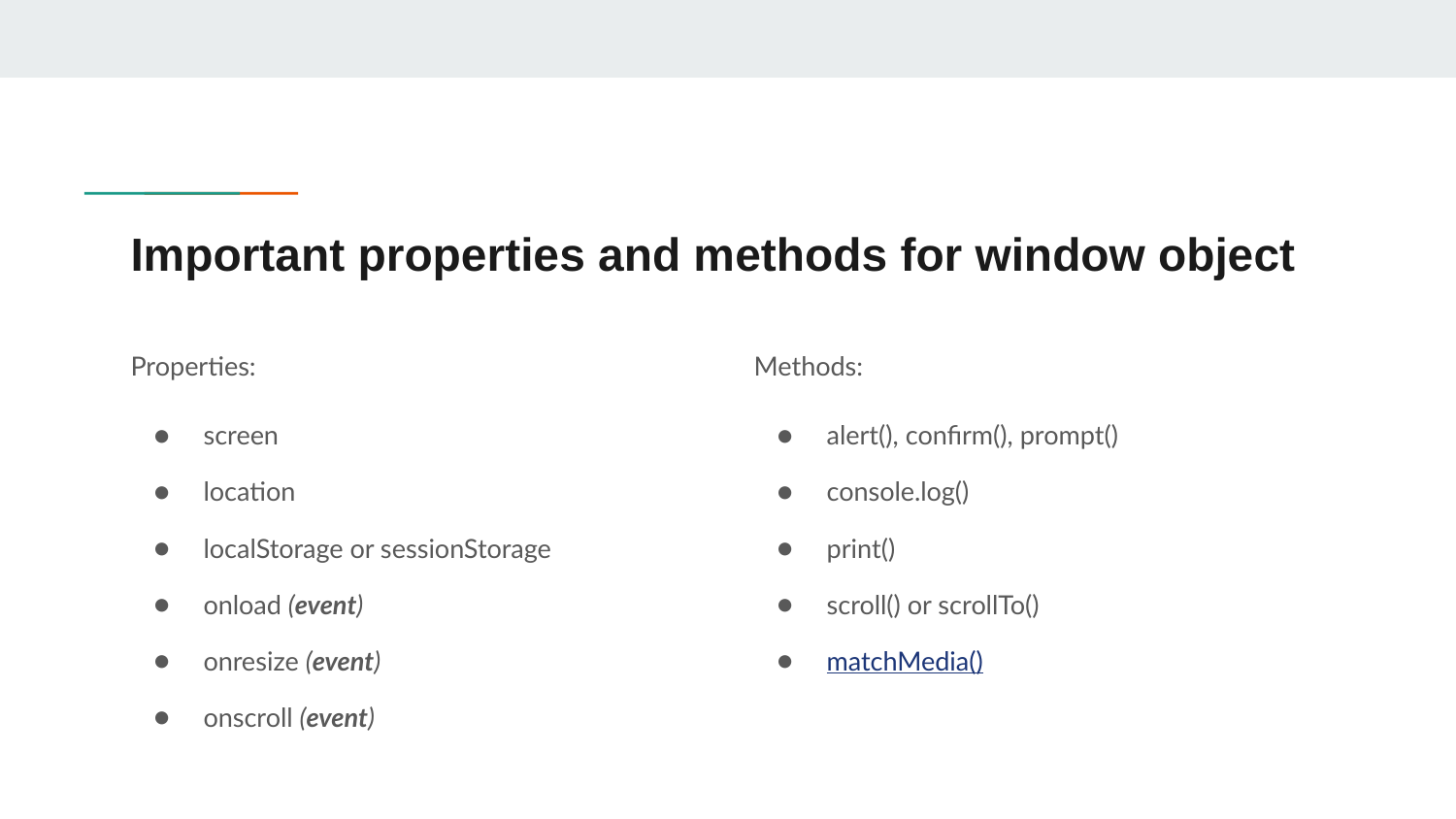

# Important properties and methods for window object
Properties:
screen
location
localStorage or sessionStorage
onload (event)
onresize (event)
onscroll (event)

Methods:
alert(), confirm(), prompt()
console.log()
print()
scroll() or scrollTo()
matchMedia()